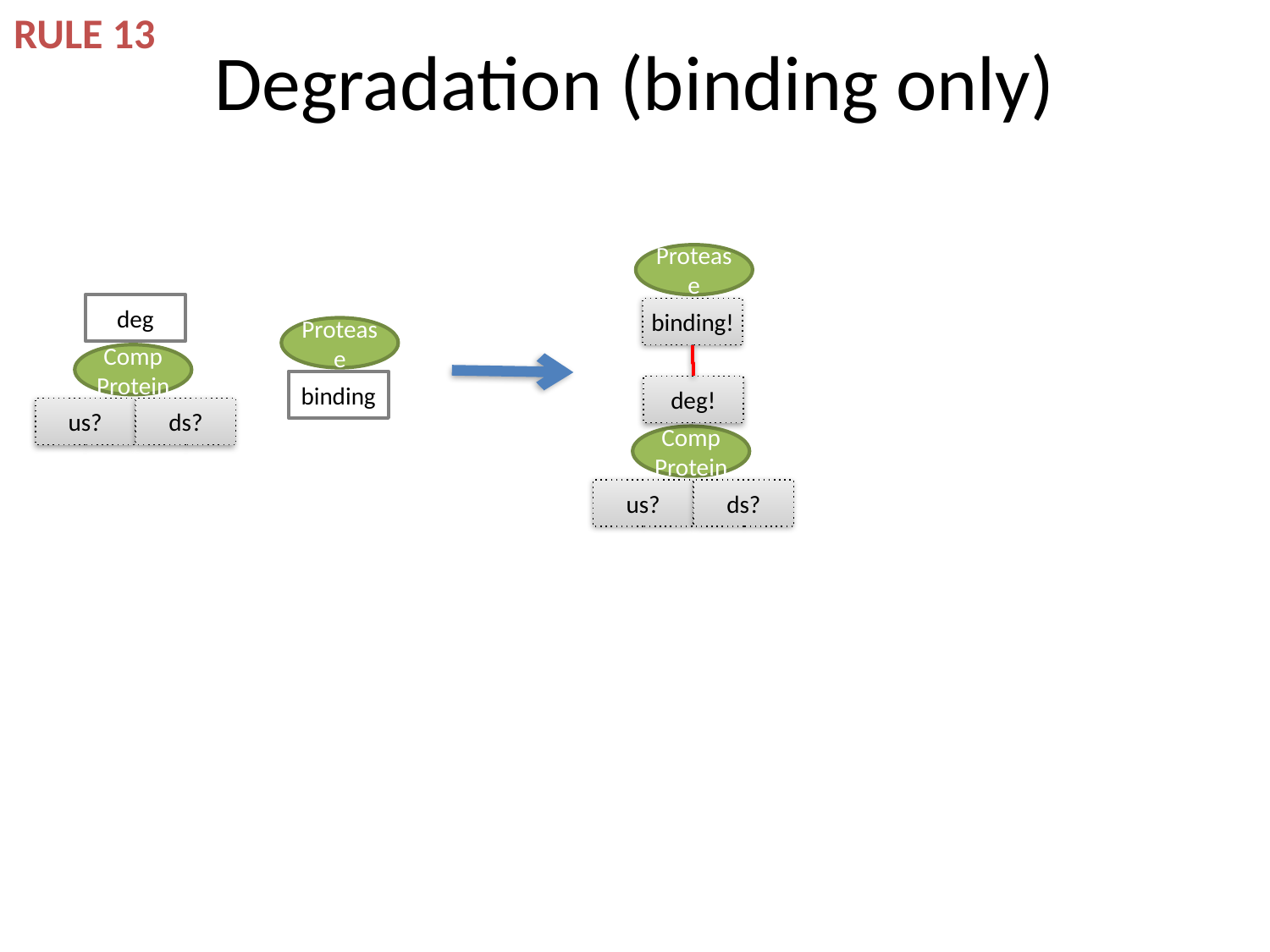

RULE 13

# Degradation (binding only)
Protease
deg
binding!
Protease
Comp Protein
binding
deg!
us?
ds?
Comp Protein
us?
ds?